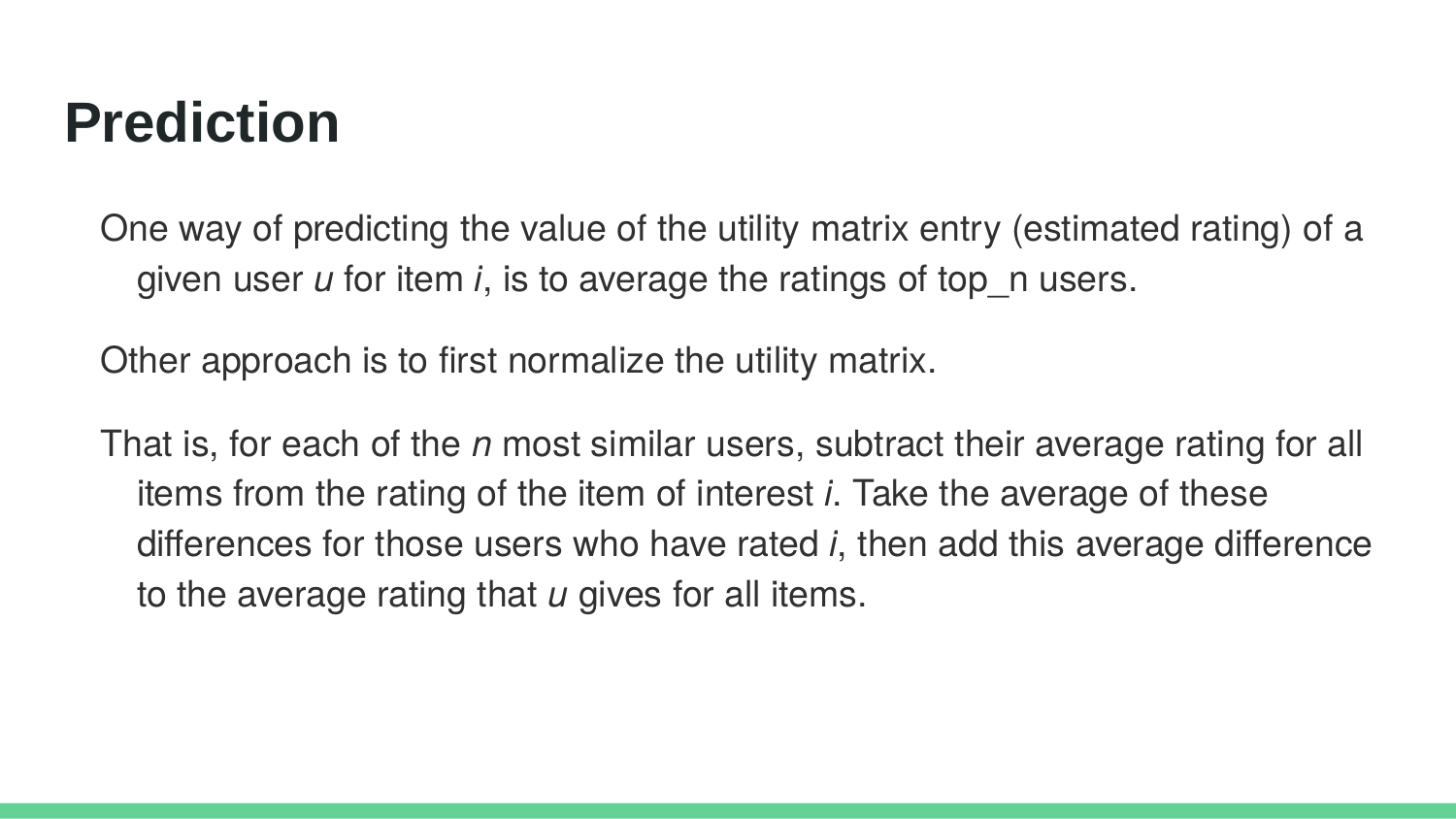

# Prediction
One way of predicting the value of the utility matrix entry (estimated rating) of a given user u for item i, is to average the ratings of top_n users.
Other approach is to first normalize the utility matrix.
That is, for each of the n most similar users, subtract their average rating for all items from the rating of the item of interest i. Take the average of these differences for those users who have rated i, then add this average difference to the average rating that u gives for all items.